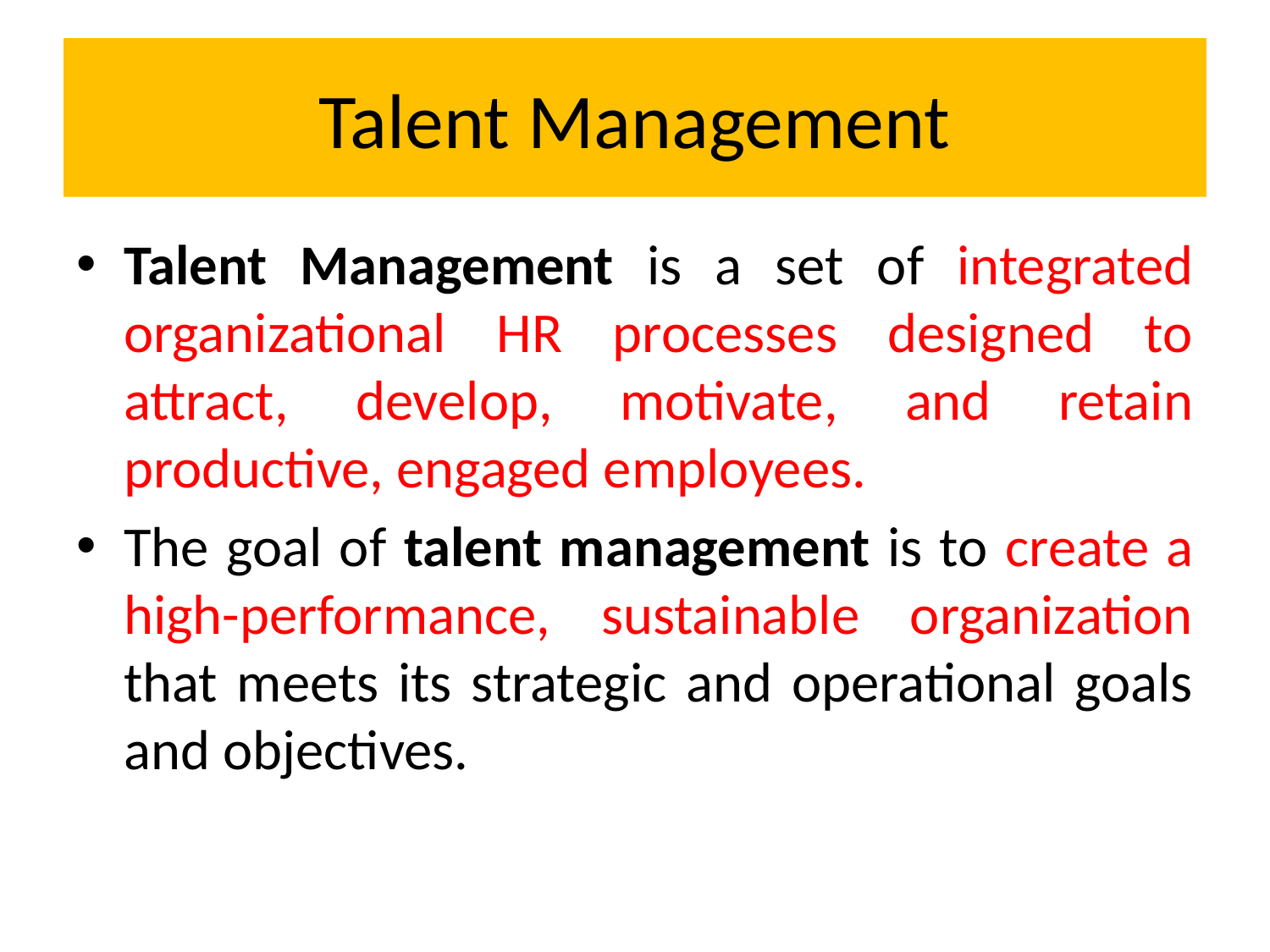

# Talent Management
Talent Management is a set of integrated organizational HR processes designed to attract, develop, motivate, and retain productive, engaged employees.
The goal of talent management is to create a high-performance, sustainable organization that meets its strategic and operational goals and objectives.